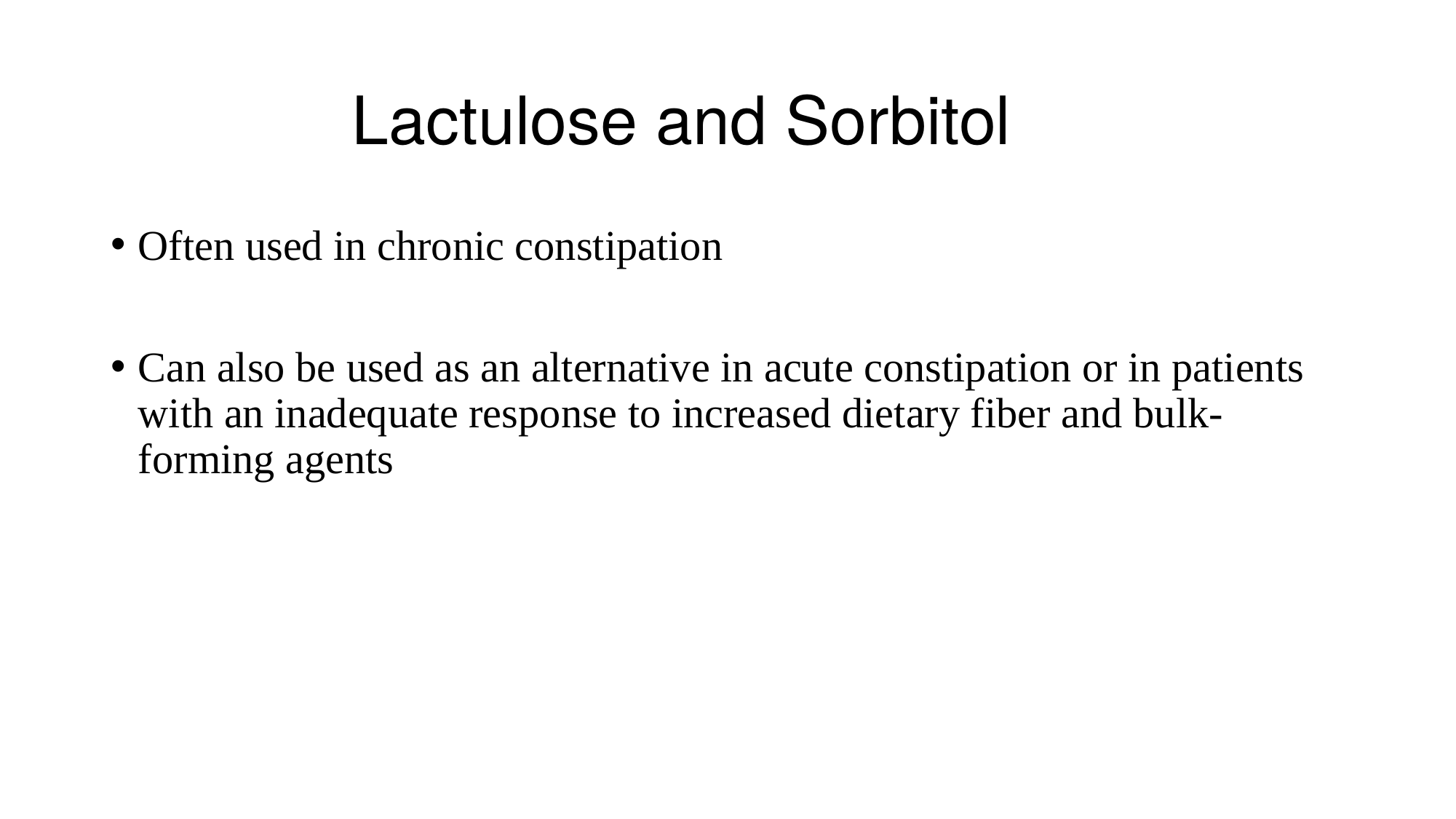

# Lactulose and Sorbitol
Often used in chronic constipation

Can also be used as an alternative in acute constipation or in patients with an inadequate response to increased dietary fiber and bulk-forming agents